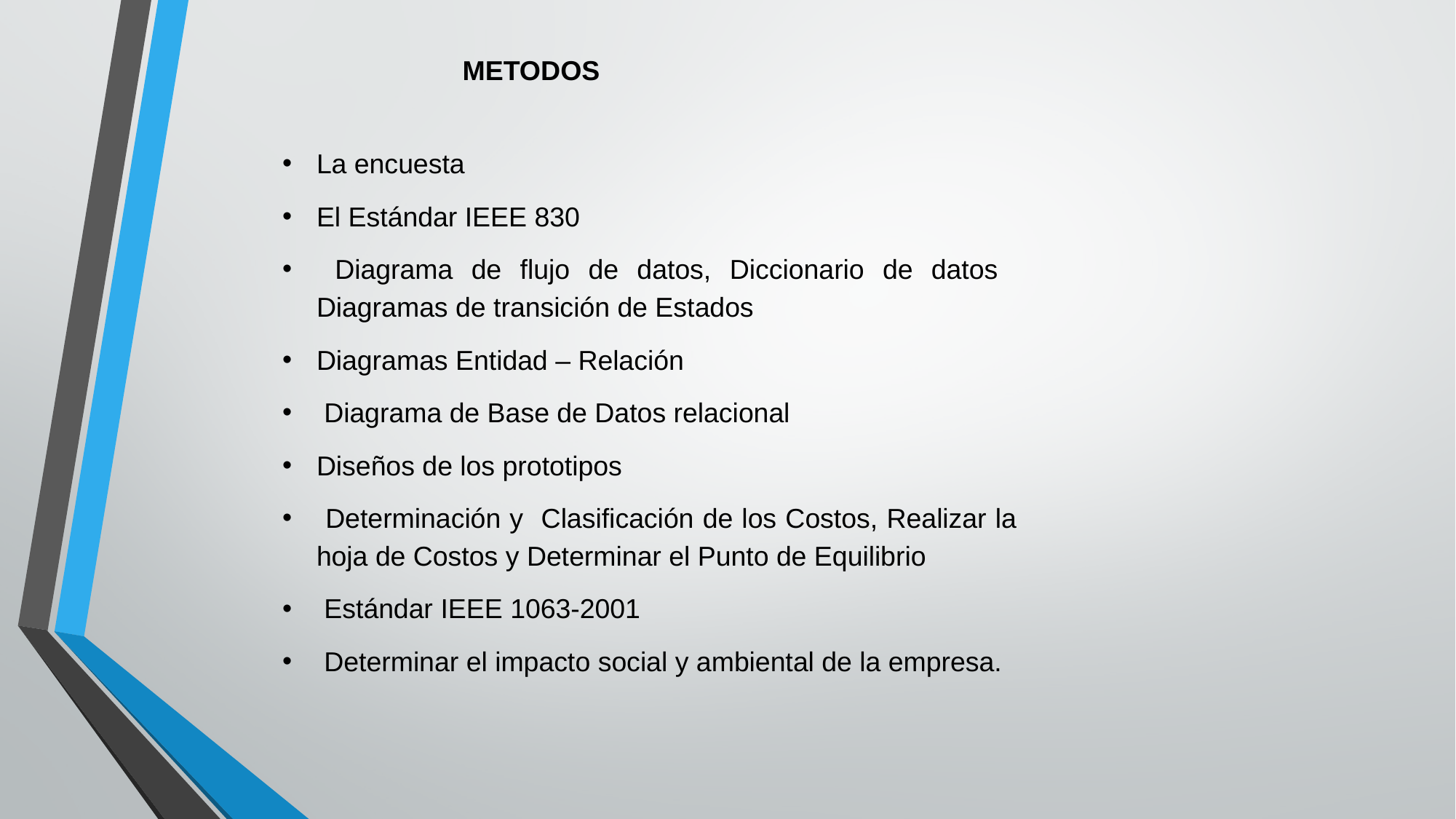

METODOS
La encuesta
El Estándar IEEE 830
 Diagrama de flujo de datos, Diccionario de datos  Diagramas de transición de Estados
Diagramas Entidad – Relación
 Diagrama de Base de Datos relacional
Diseños de los prototipos
 Determinación y  Clasificación de los Costos, Realizar la hoja de Costos y Determinar el Punto de Equilibrio
 Estándar IEEE 1063-2001
 Determinar el impacto social y ambiental de la empresa.